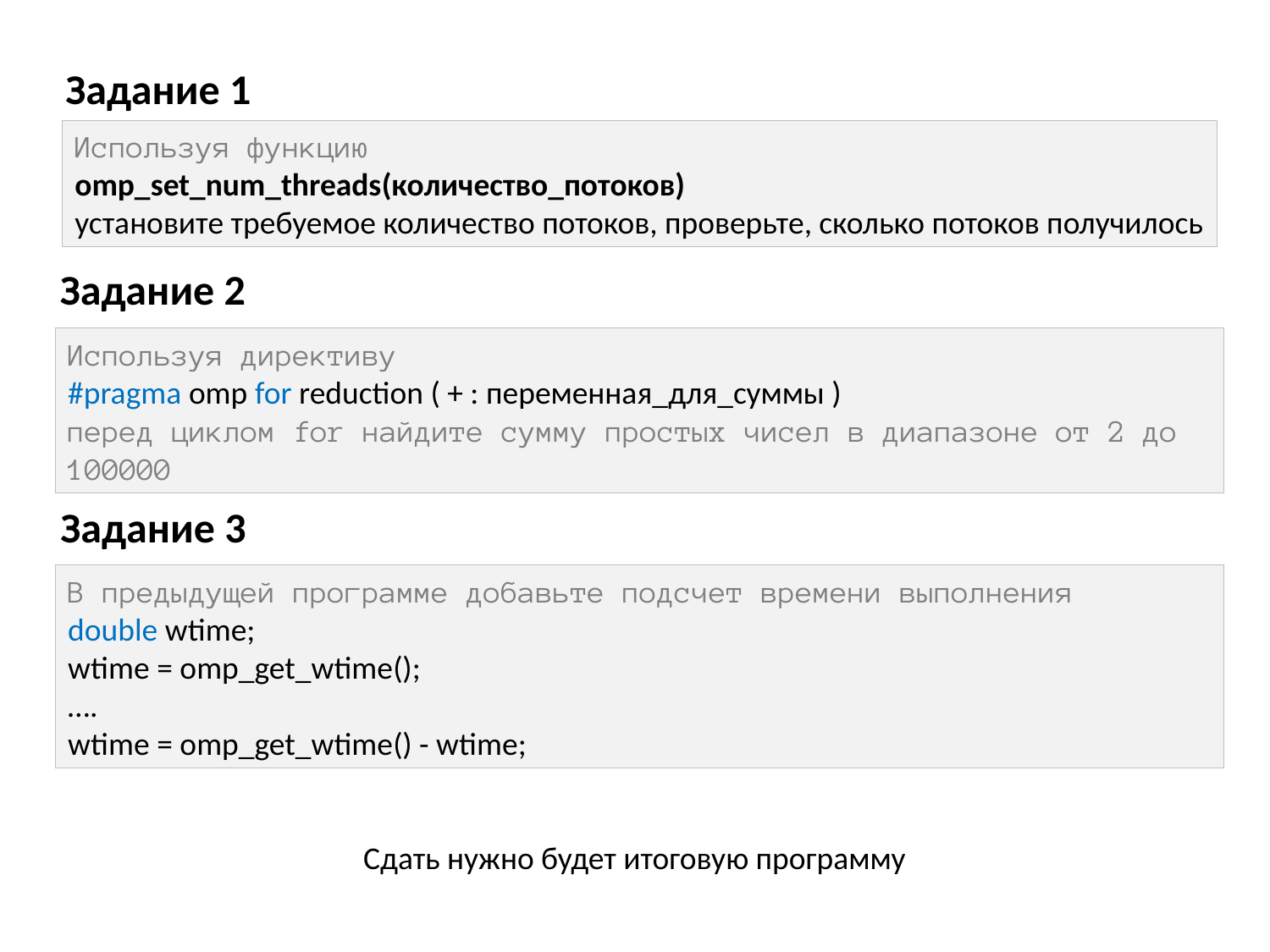

Задание 1
Используя функцию
omp_set_num_threads(количество_потоков)
установите требуемое количество потоков, проверьте, сколько потоков получилось
Задание 2
Используя директиву
#pragma omp for reduction ( + : переменная_для_суммы )
перед циклом for найдите сумму простых чисел в диапазоне от 2 до
100000
Задание 3
В предыдущей программе добавьте подсчет времени выполнения
double wtime;
wtime = omp_get_wtime();
….
wtime = omp_get_wtime() - wtime;
Сдать нужно будет итоговую программу